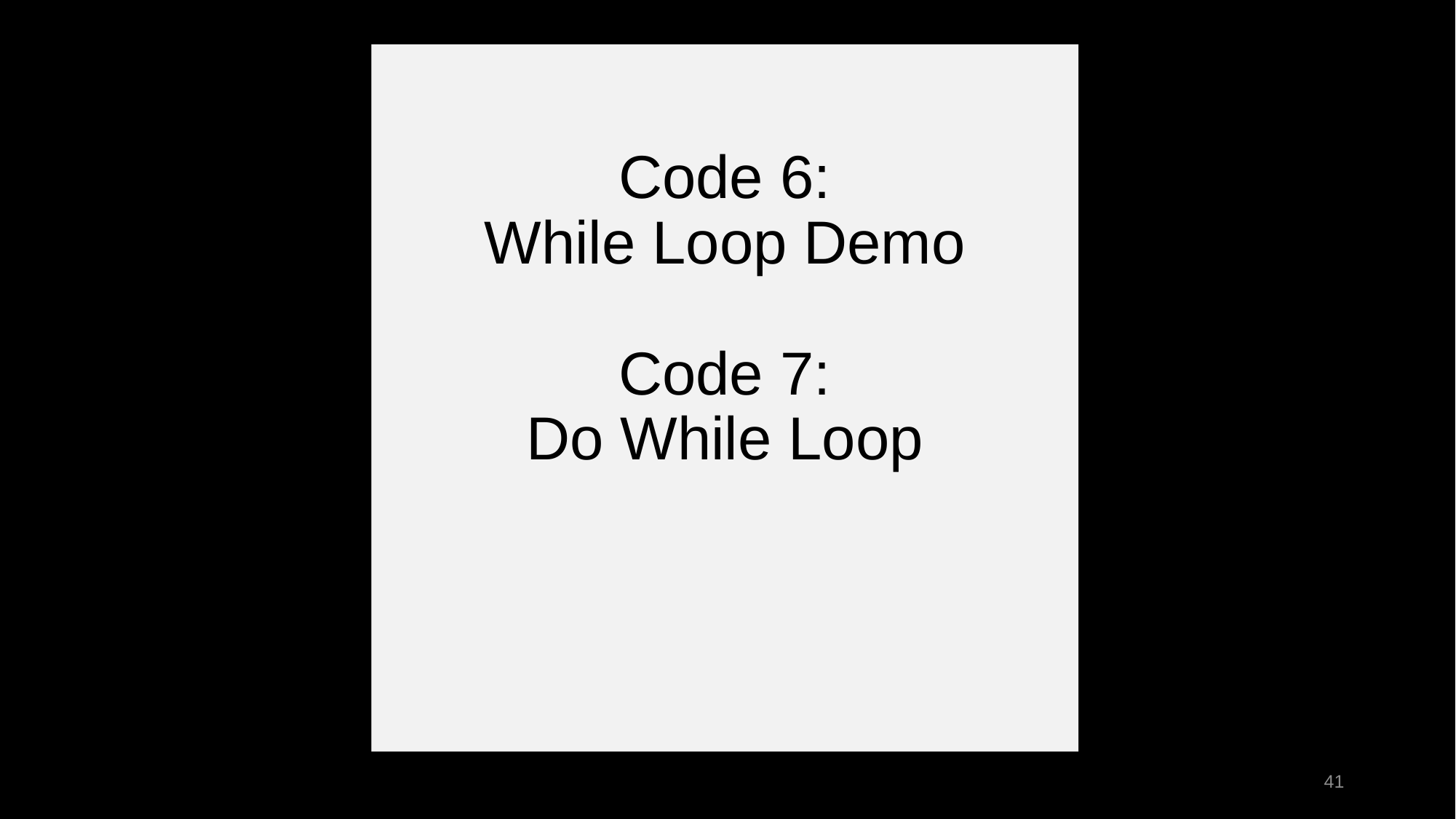

# Code 6: While Loop Demo Code 7: Do While Loop
41